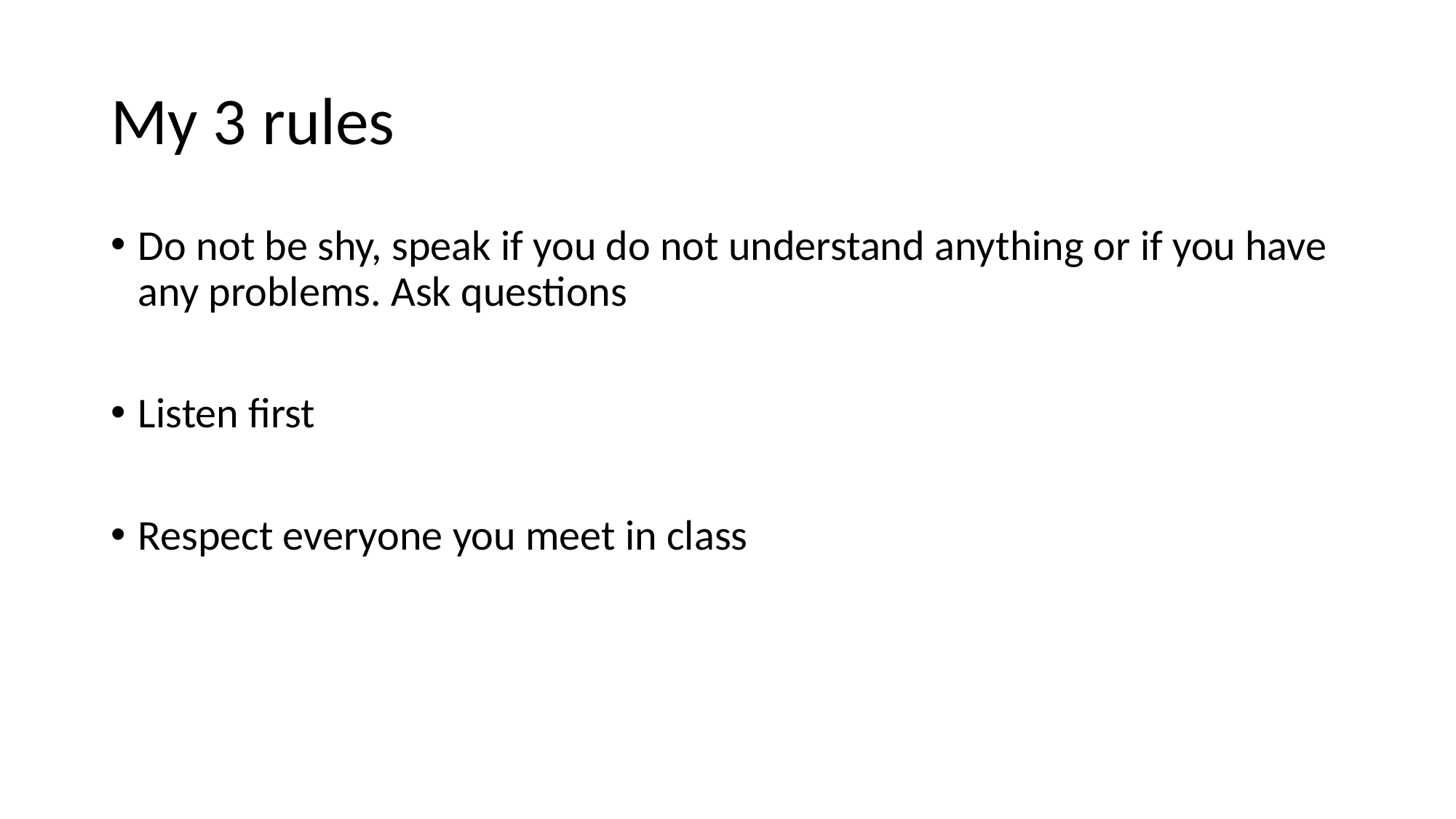

# My 3 rules
Do not be shy, speak if you do not understand anything or if you have any problems. Ask questions

Listen first

Respect everyone you meet in class